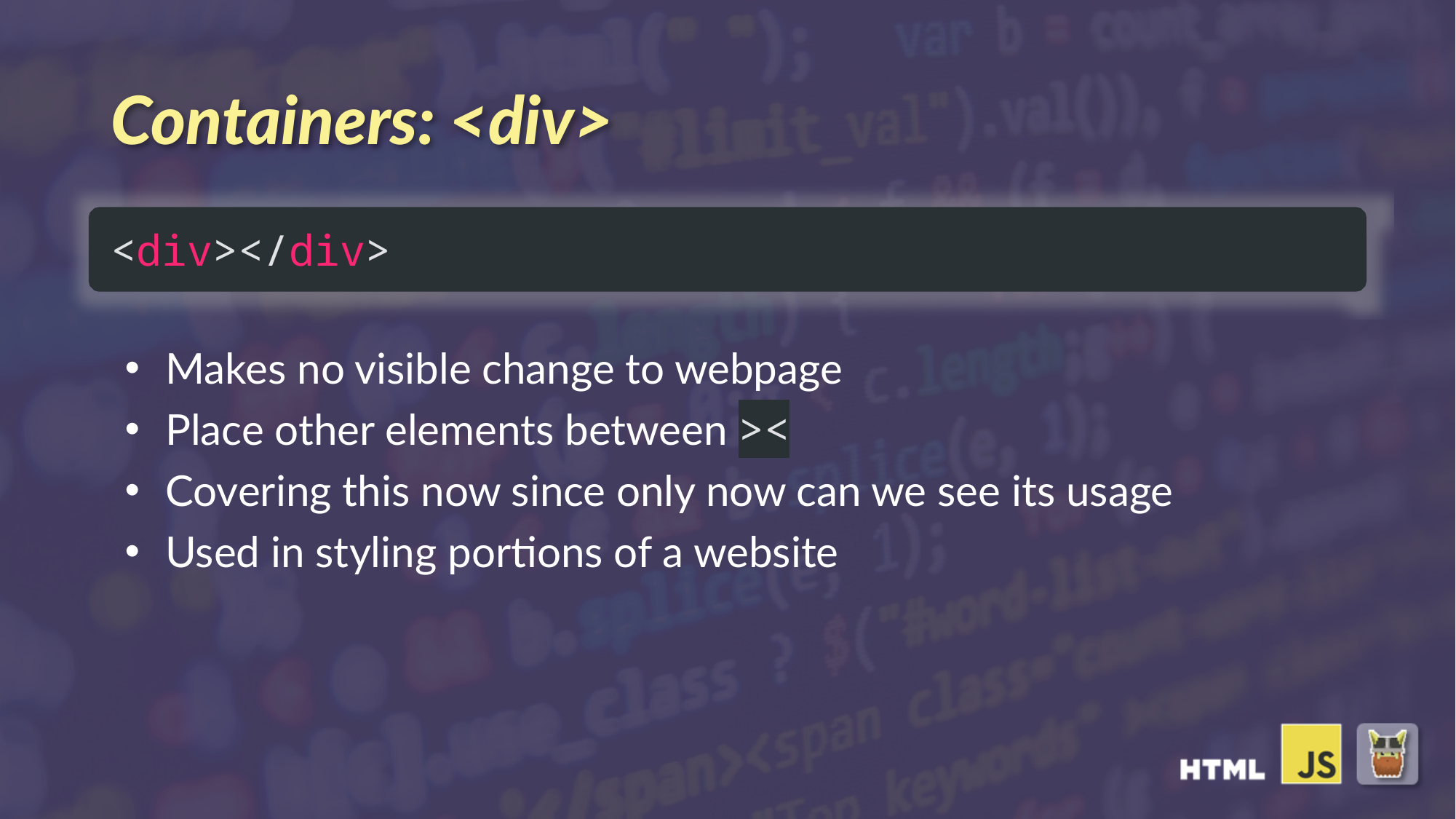

# Containers: <div>
<div></div>
Makes no visible change to webpage
Place other elements between ><
Covering this now since only now can we see its usage
Used in styling portions of a website